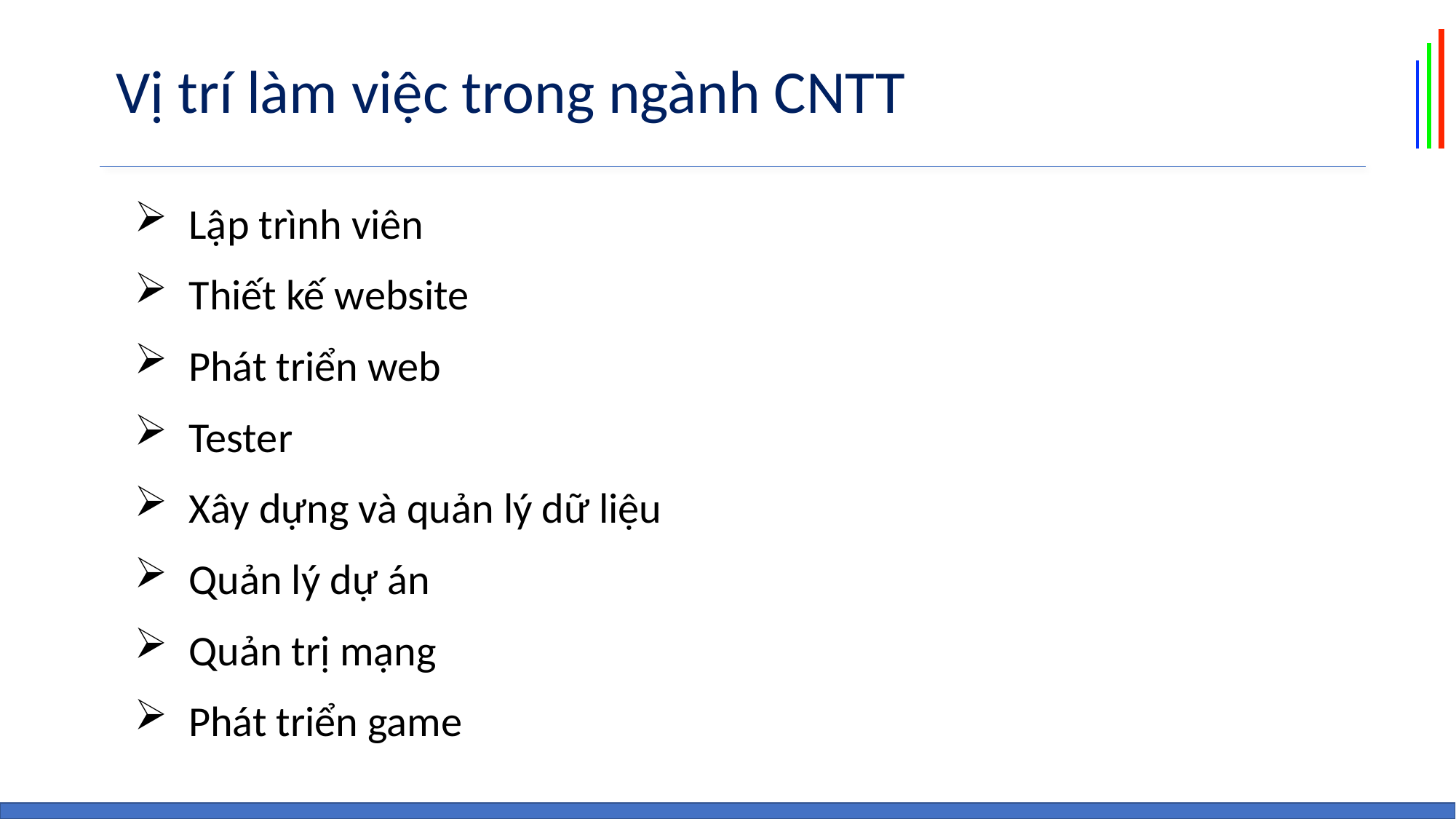

# Vị trí làm việc trong ngành CNTT
Lập trình viên
Thiết kế website
Phát triển web
Tester
Xây dựng và quản lý dữ liệu
Quản lý dự án
Quản trị mạng
Phát triển game